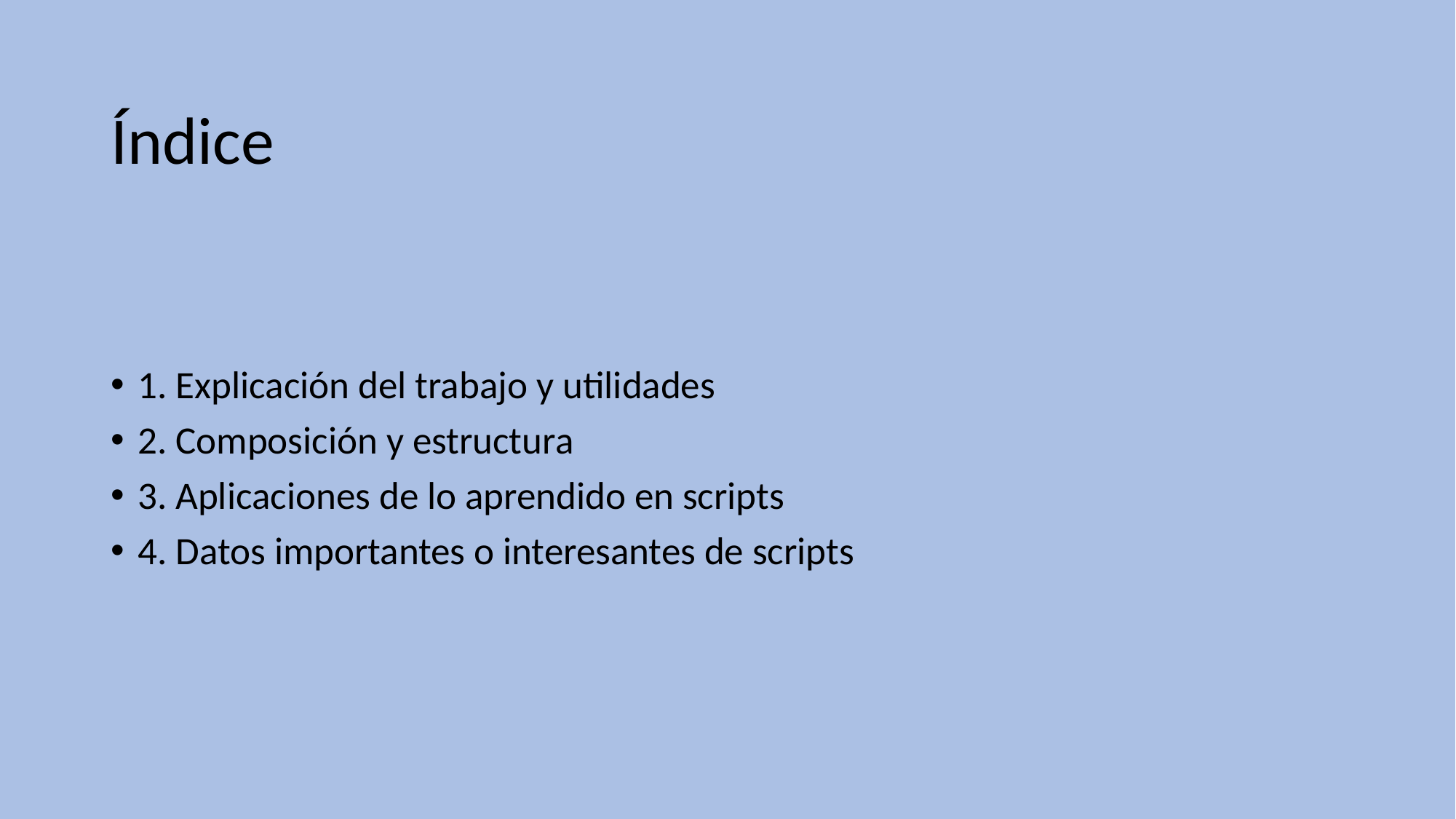

# Índice
1. Explicación del trabajo y utilidades
2. Composición y estructura
3. Aplicaciones de lo aprendido en scripts
4. Datos importantes o interesantes de scripts